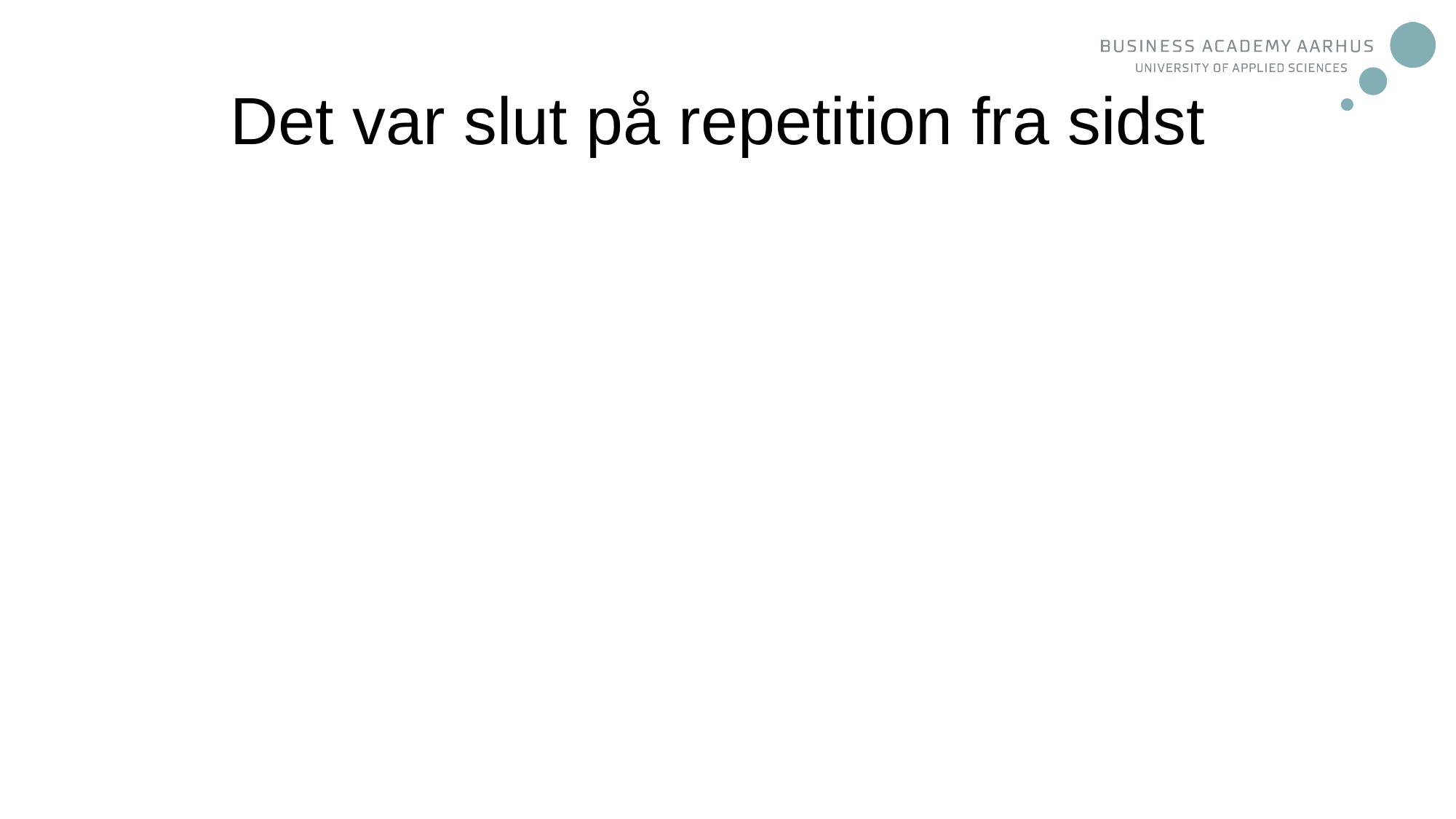

# Det var slut på repetition fra sidst